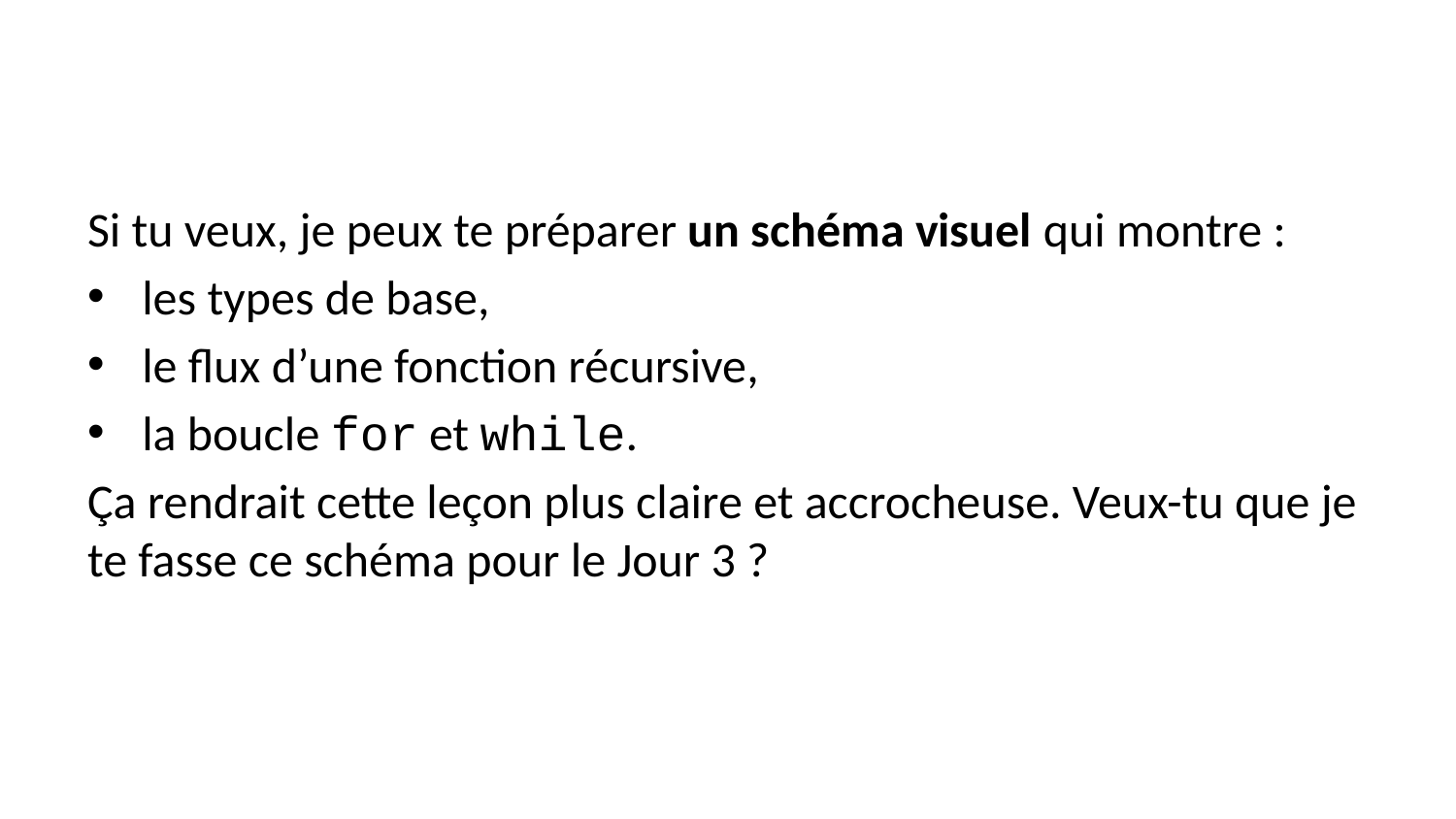

# Si tu veux, je peux te préparer un schéma visuel qui montre :
les types de base,
le flux d’une fonction récursive,
la boucle for et while.
Ça rendrait cette leçon plus claire et accrocheuse. Veux-tu que je te fasse ce schéma pour le Jour 3 ?